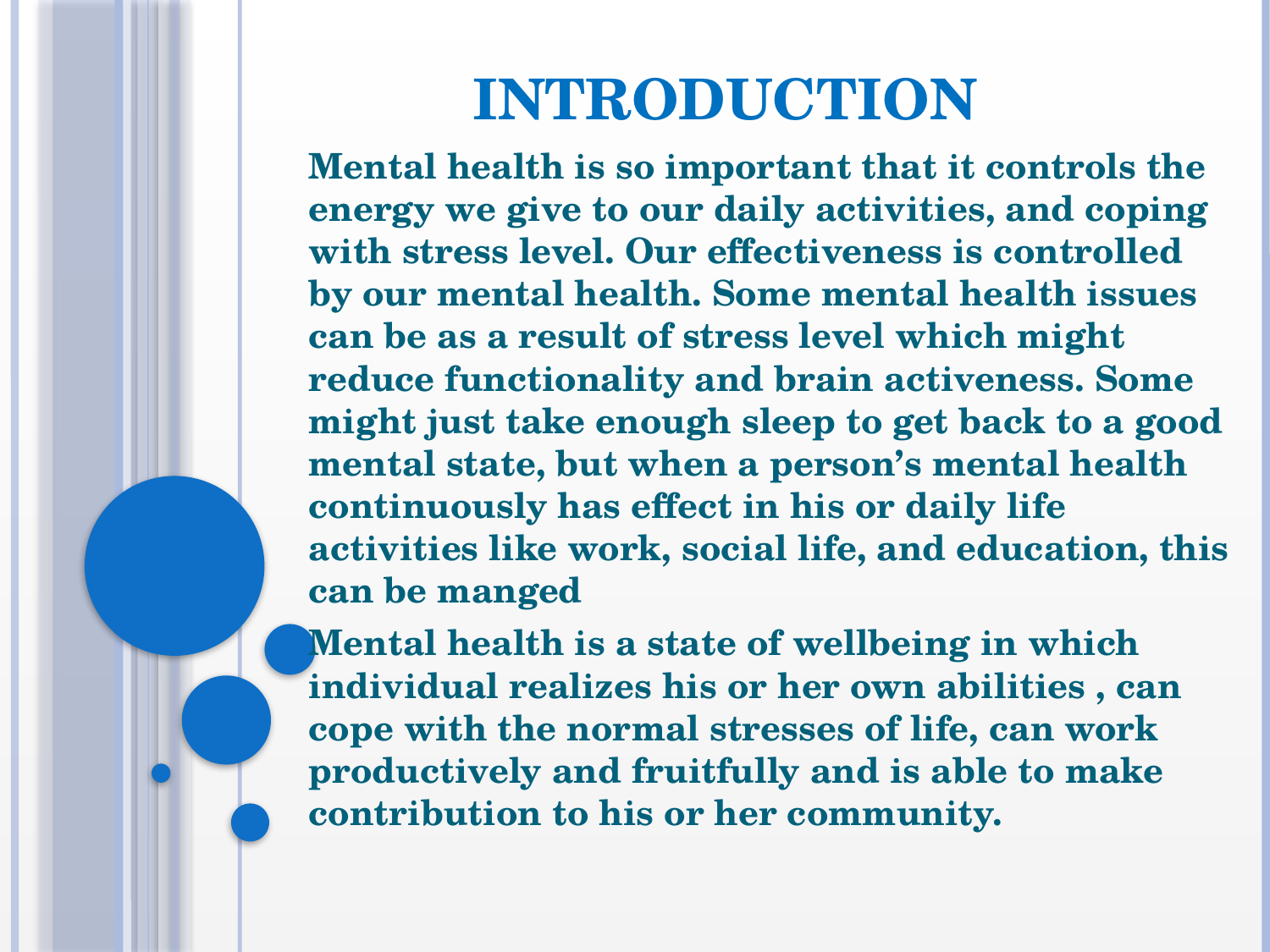

# INTRODUCTION
Mental health is so important that it controls the energy we give to our daily activities, and coping with stress level. Our effectiveness is controlled by our mental health. Some mental health issues can be as a result of stress level which might reduce functionality and brain activeness. Some might just take enough sleep to get back to a good mental state, but when a person’s mental health continuously has effect in his or daily life activities like work, social life, and education, this can be manged
Mental health is a state of wellbeing in which individual realizes his or her own abilities , can cope with the normal stresses of life, can work productively and fruitfully and is able to make contribution to his or her community.